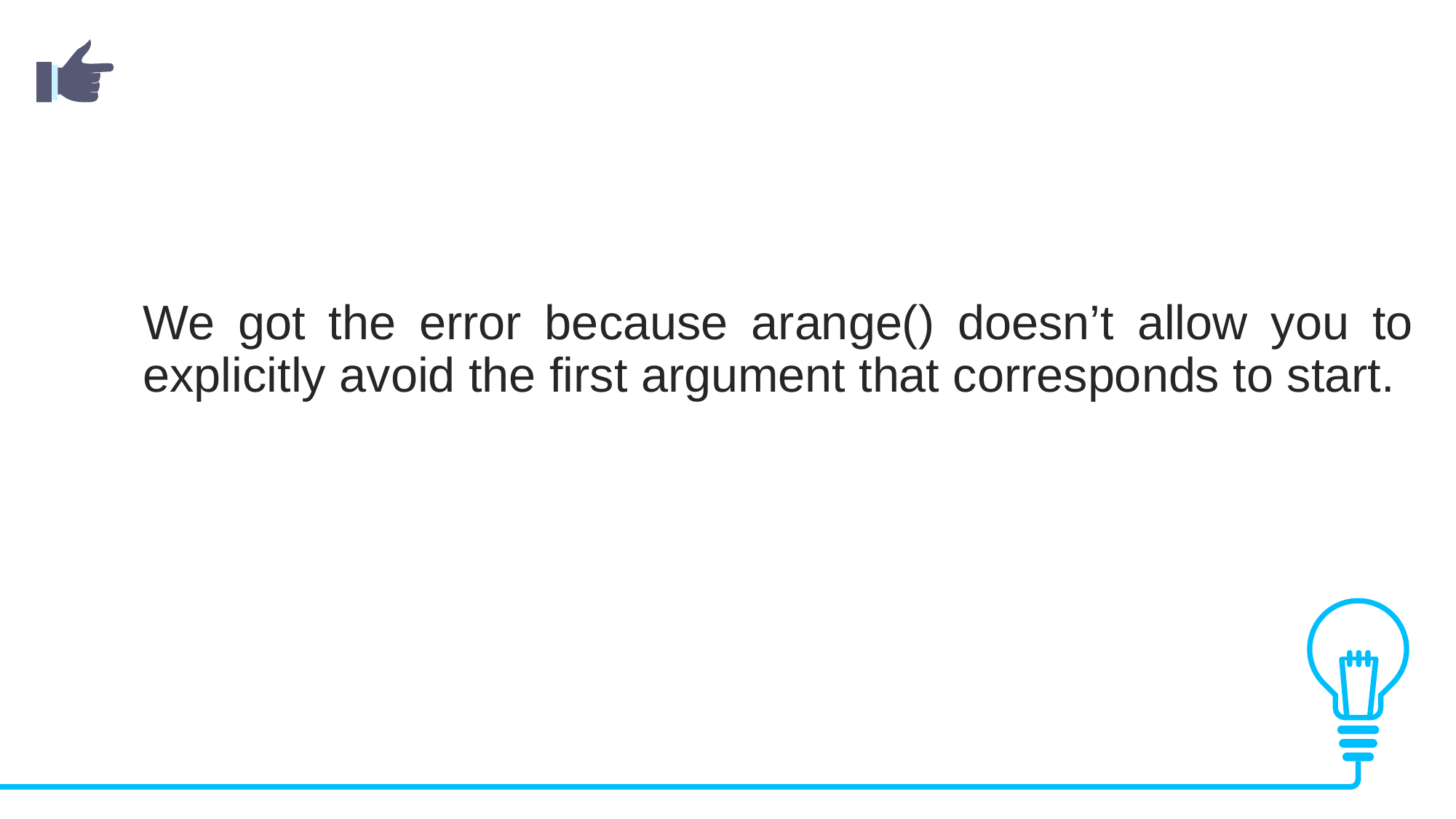

We got the error because arange() doesn’t allow you to explicitly avoid the first argument that corresponds to start.